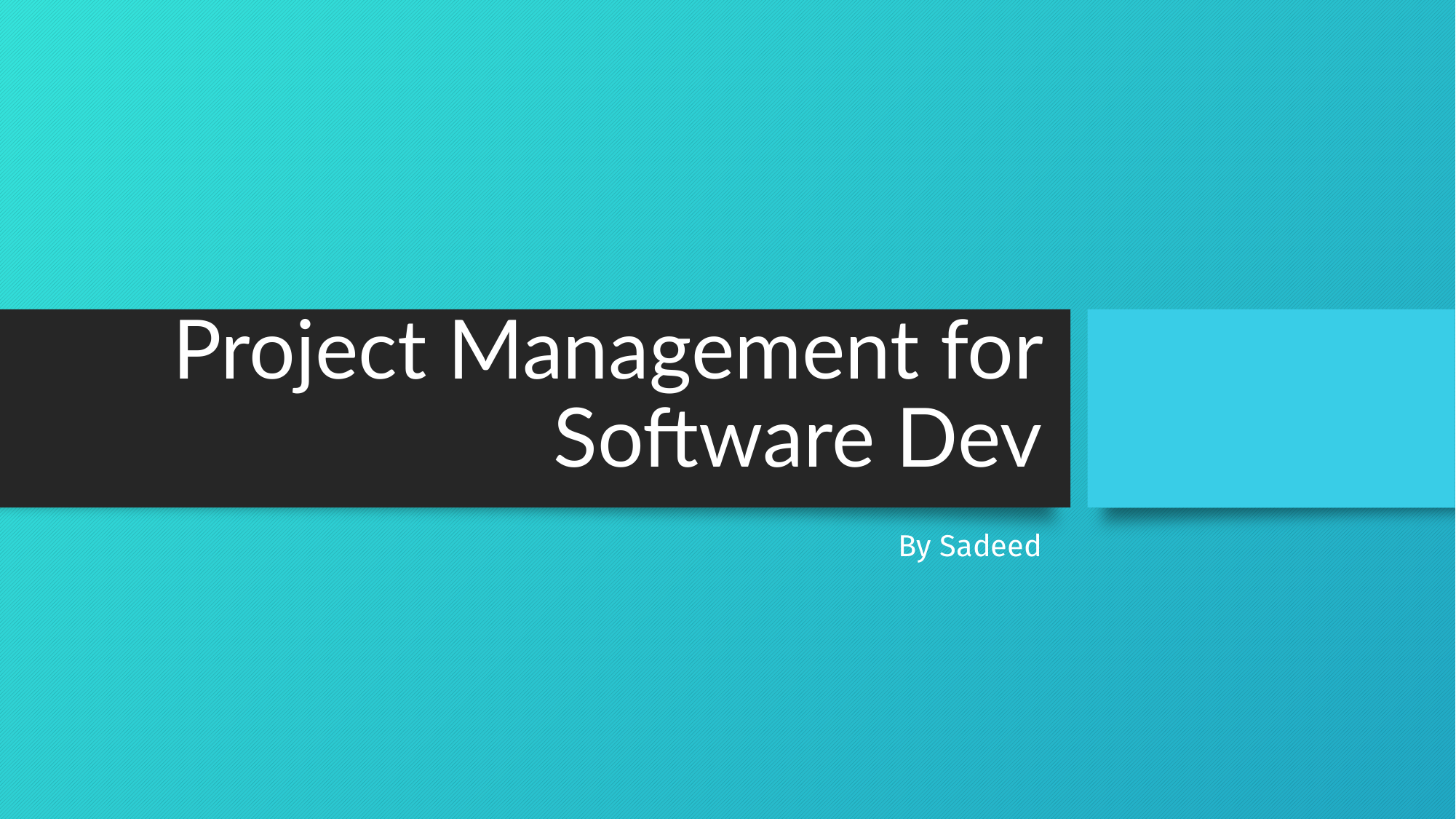

# Project Management for Software Dev
By Sadeed